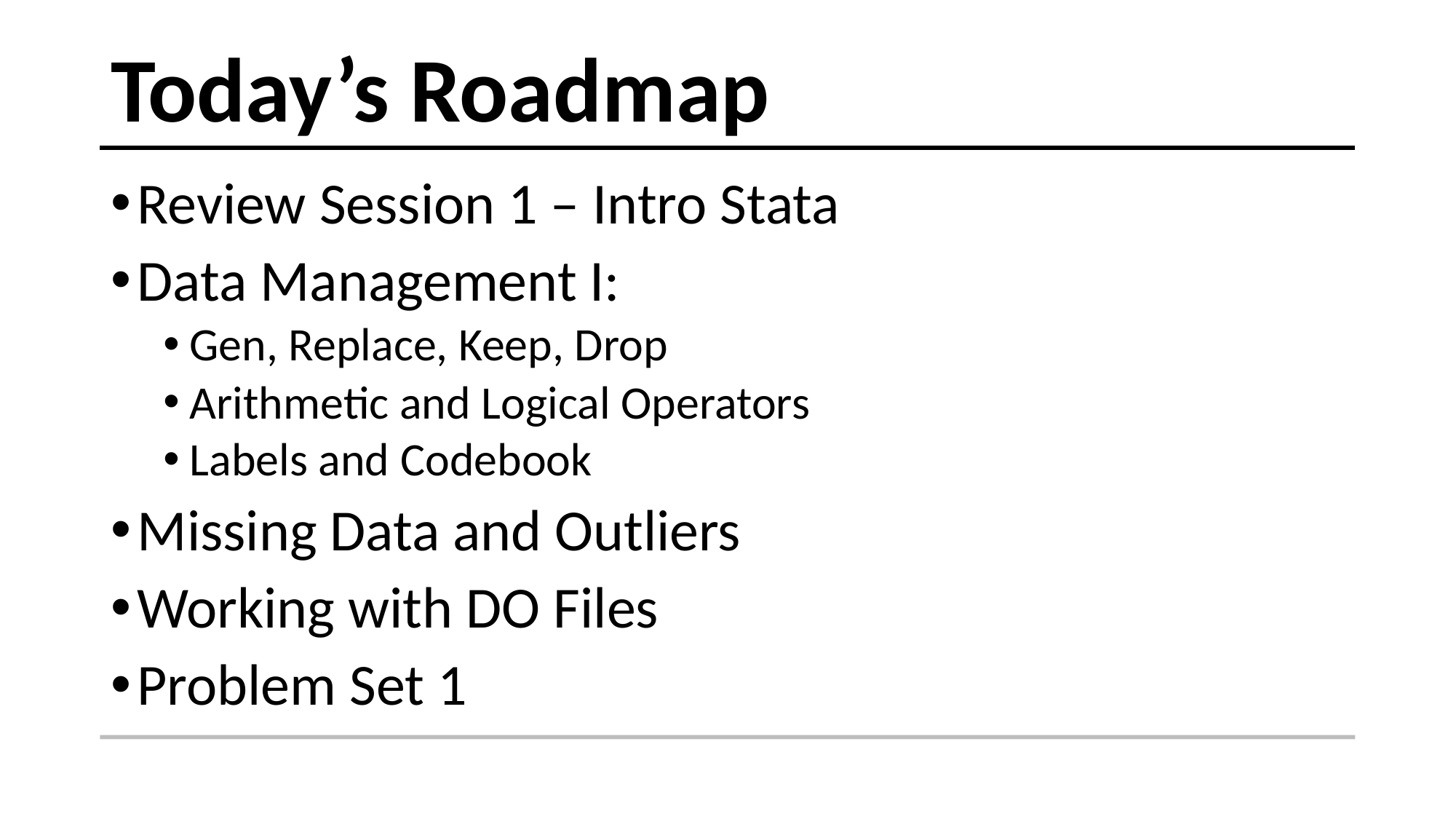

# Today’s Roadmap
Review Session 1 – Intro Stata
Data Management I:
Gen, Replace, Keep, Drop
Arithmetic and Logical Operators
Labels and Codebook
Missing Data and Outliers
Working with DO Files
Problem Set 1